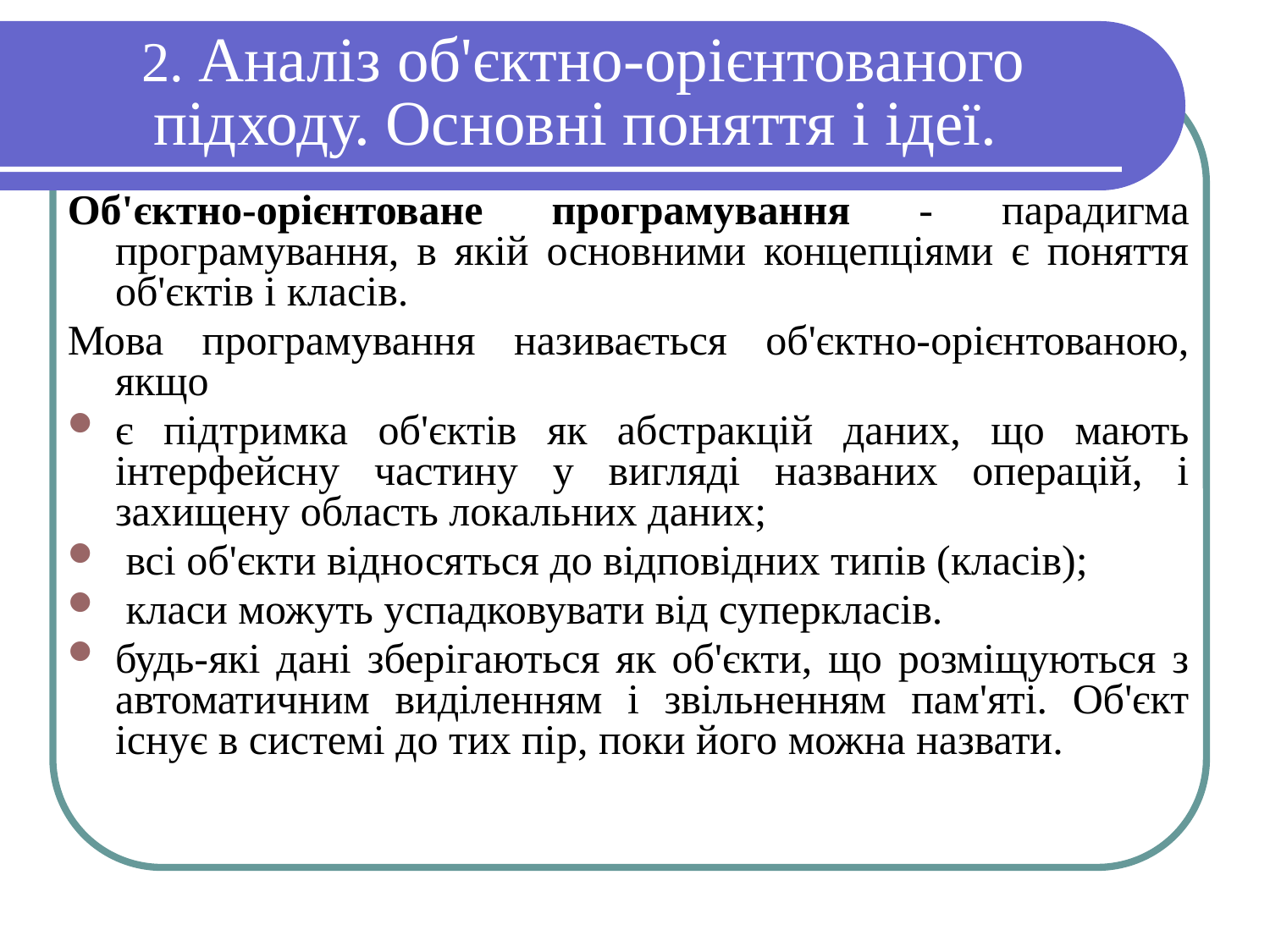

# 2. Аналіз об'єктно-орієнтованого підходу. Основні поняття і ідеї.
Об'єктно-орієнтоване програмування - парадигма програмування, в якій основними концепціями є поняття об'єктів і класів.
Мова програмування називається об'єктно-орієнтованою, якщо
є підтримка об'єктів як абстракцій даних, що мають інтерфейсну частину у вигляді названих операцій, і захищену область локальних даних;
 всі об'єкти відносяться до відповідних типів (класів);
 класи можуть успадковувати від суперкласів.
будь-які дані зберігаються як об'єкти, що розміщуються з автоматичним виділенням і звільненням пам'яті. Об'єкт існує в системі до тих пір, поки його можна назвати.